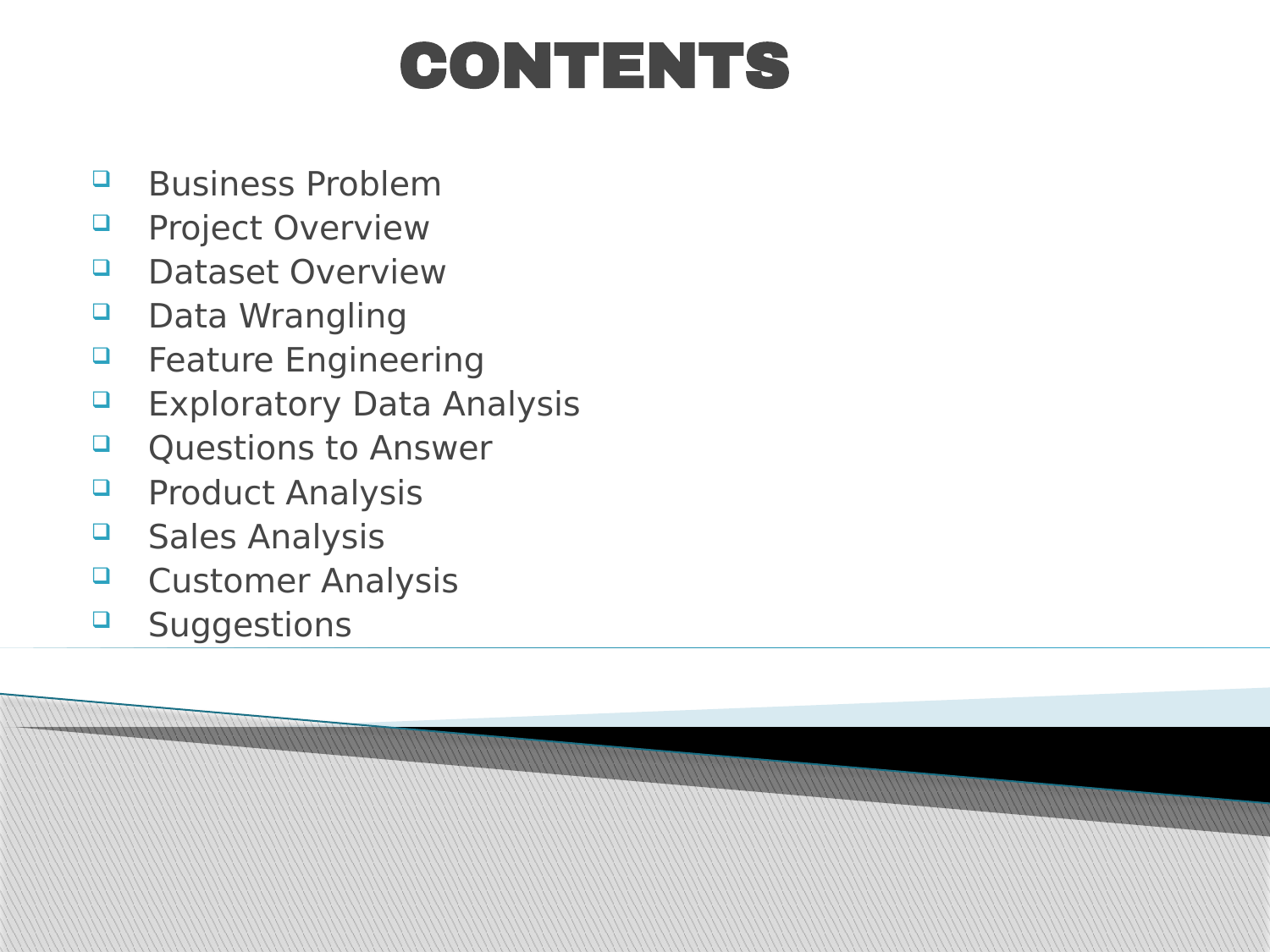

# CONTENTS
Business Problem
Project Overview
Dataset Overview
Data Wrangling
Feature Engineering
Exploratory Data Analysis
Questions to Answer
Product Analysis
Sales Analysis
Customer Analysis
Suggestions